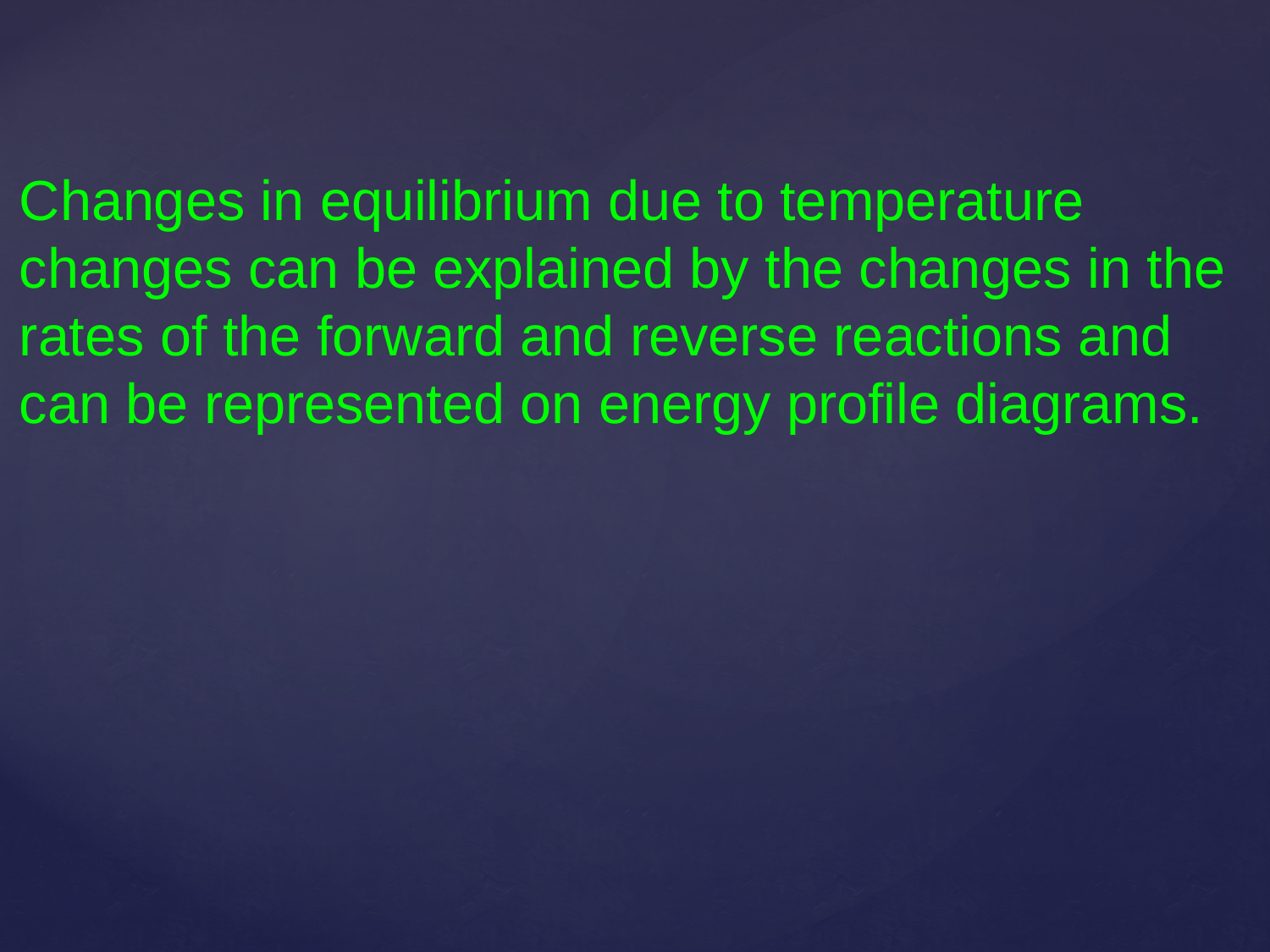

Changes in equilibrium due to temperature changes can be explained by the changes in the rates of the forward and reverse reactions and can be represented on energy profile diagrams.